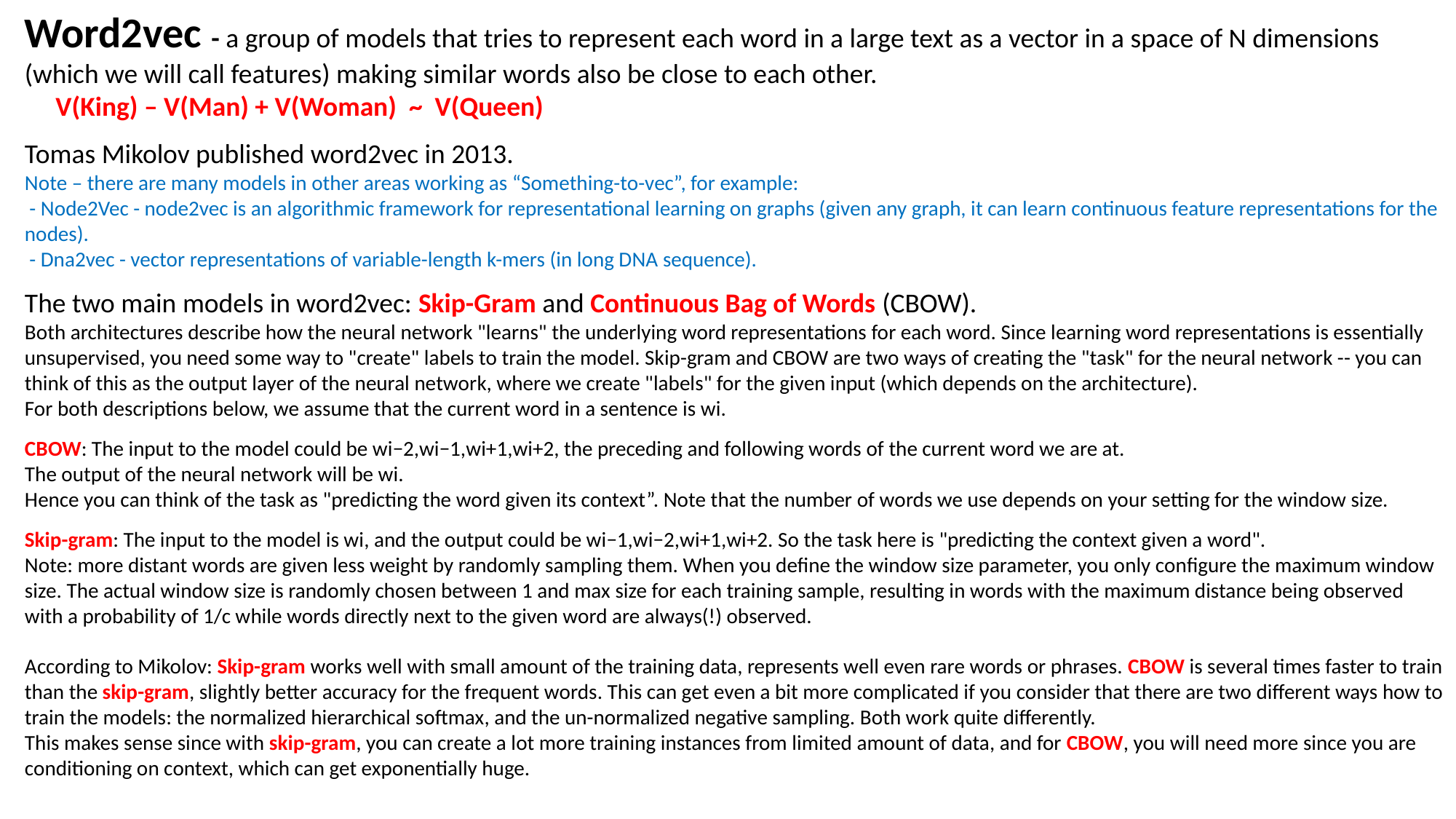

Word2vec - a group of models that tries to represent each word in a large text as a vector in a space of N dimensions (which we will call features) making similar words also be close to each other.
     V(King) – V(Man) + V(Woman)  ~  V(Queen)

Tomas Mikolov published word2vec in 2013.
Note – there are many models in other areas working as “Something-to-vec”, for example:
 - Node2Vec - node2vec is an algorithmic framework for representational learning on graphs (given any graph, it can learn continuous feature representations for the nodes).
 - Dna2vec - vector representations of variable-length k-mers (in long DNA sequence).

The two main models in word2vec: Skip-Gram and Continuous Bag of Words (CBOW).
Both architectures describe how the neural network "learns" the underlying word representations for each word. Since learning word representations is essentially unsupervised, you need some way to "create" labels to train the model. Skip-gram and CBOW are two ways of creating the "task" for the neural network -- you can think of this as the output layer of the neural network, where we create "labels" for the given input (which depends on the architecture).
For both descriptions below, we assume that the current word in a sentence is wi.

CBOW: The input to the model could be wi−2,wi−1,wi+1,wi+2, the preceding and following words of the current word we are at.
The output of the neural network will be wi.
Hence you can think of the task as "predicting the word given its context”. Note that the number of words we use depends on your setting for the window size.

Skip-gram: The input to the model is wi, and the output could be wi−1,wi−2,wi+1,wi+2. So the task here is "predicting the context given a word".
Note: more distant words are given less weight by randomly sampling them. When you define the window size parameter, you only configure the maximum window size. The actual window size is randomly chosen between 1 and max size for each training sample, resulting in words with the maximum distance being observed with a probability of 1/c while words directly next to the given word are always(!) observed.

According to Mikolov: Skip-gram works well with small amount of the training data, represents well even rare words or phrases. CBOW is several times faster to train than the skip-gram, slightly better accuracy for the frequent words. This can get even a bit more complicated if you consider that there are two different ways how to train the models: the normalized hierarchical softmax, and the un-normalized negative sampling. Both work quite differently.
This makes sense since with skip-gram, you can create a lot more training instances from limited amount of data, and for CBOW, you will need more since you are conditioning on context, which can get exponentially huge.